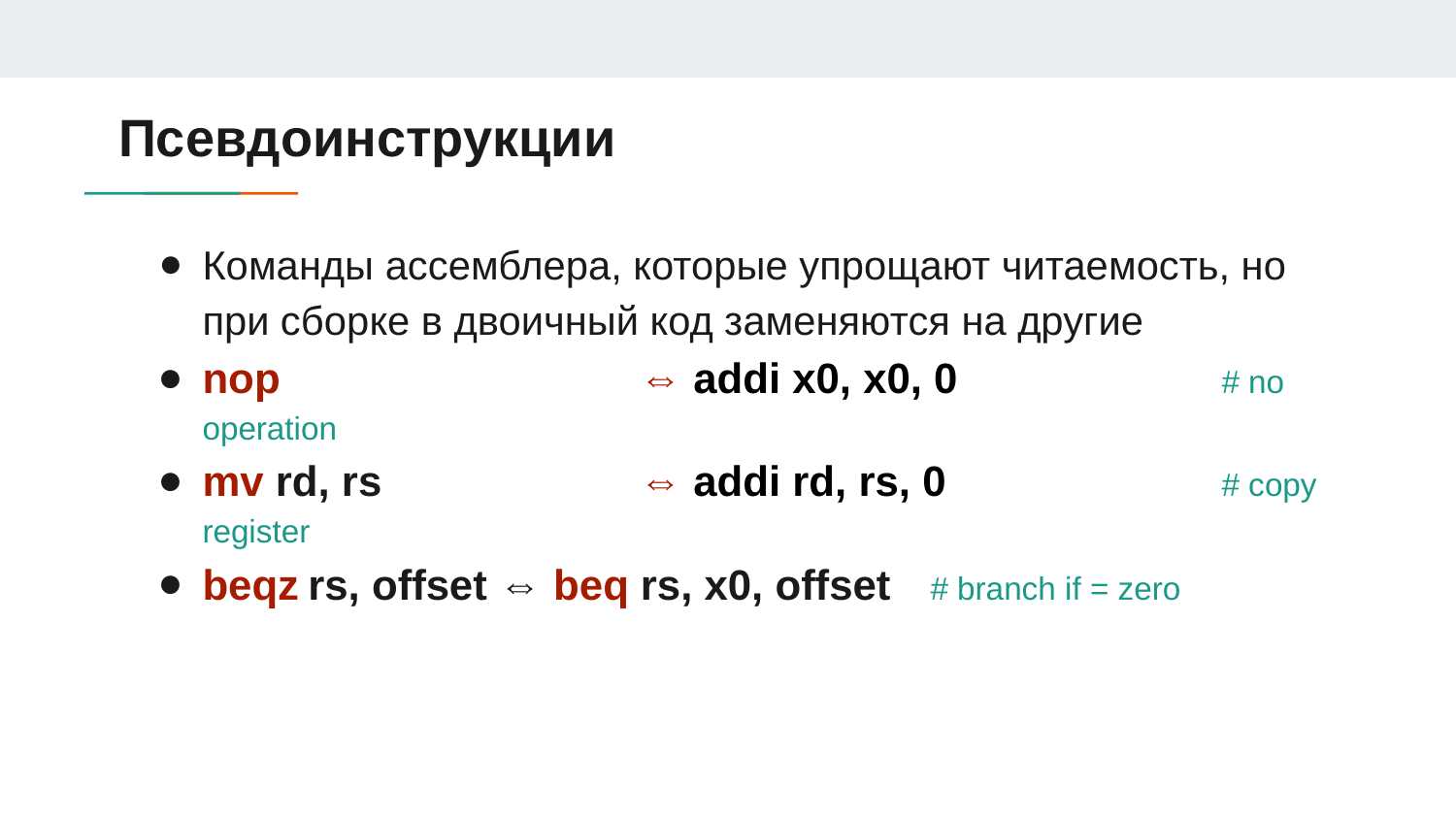

# Псевдоинструкции
Команды ассемблера, которые упрощают читаемость, но при сборке в двоичный код заменяются на другие
nop			⇔ addi x0, x0, 0 		# no operation
mv rd, rs		⇔ addi rd, rs, 0 		# copy register
beqz rs, offset ⇔ beq rs, x0, offset	# branch if = zero